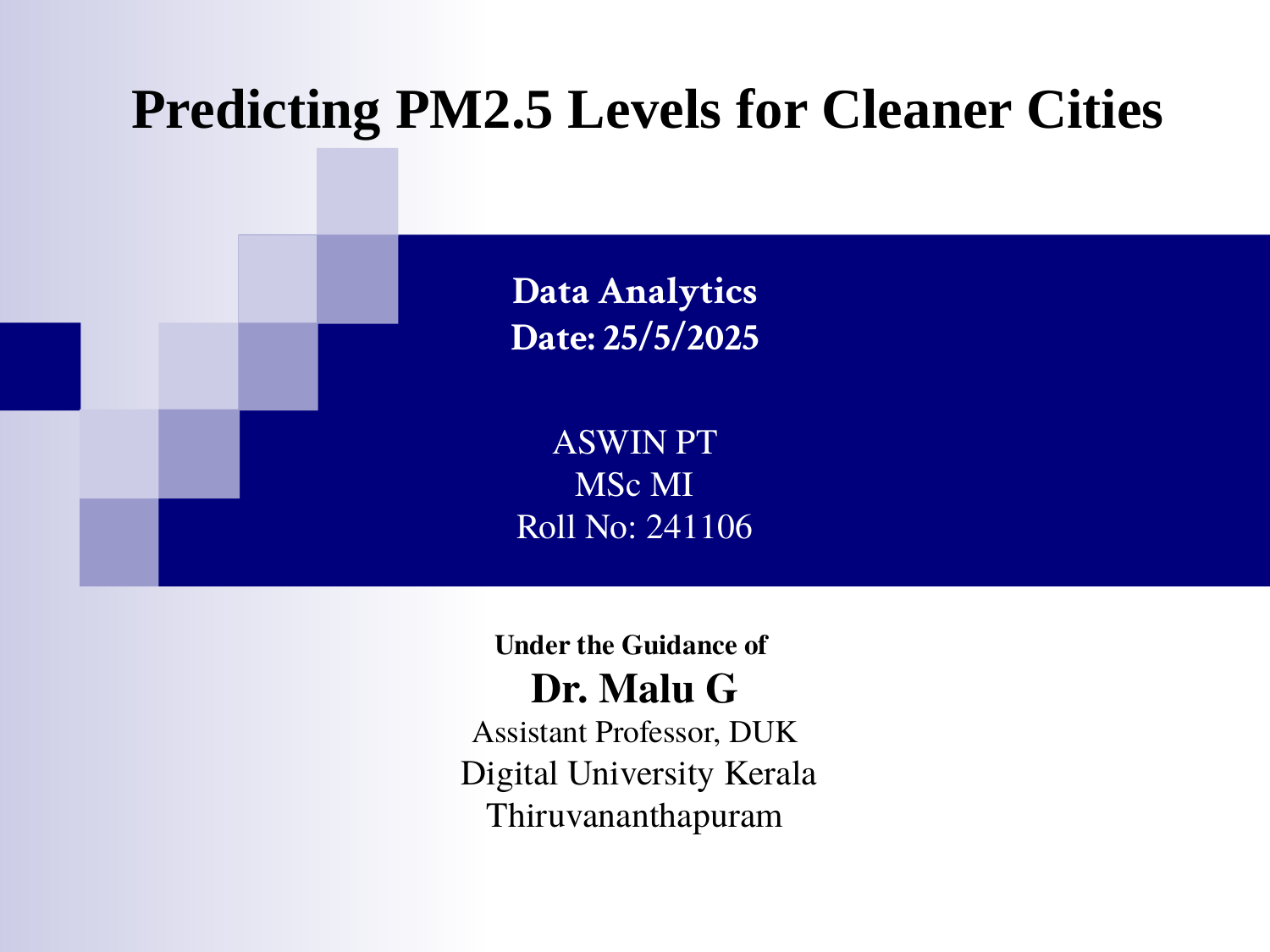

Predicting PM2.5 Levels for Cleaner Cities

# Data Analytics Date: 25/5/2025
ASWIN PT
MSc MI
Roll No: 241106

Under the Guidance of
Dr. Malu G
Assistant Professor, DUK
  Digital University Kerala
Thiruvananthapuram